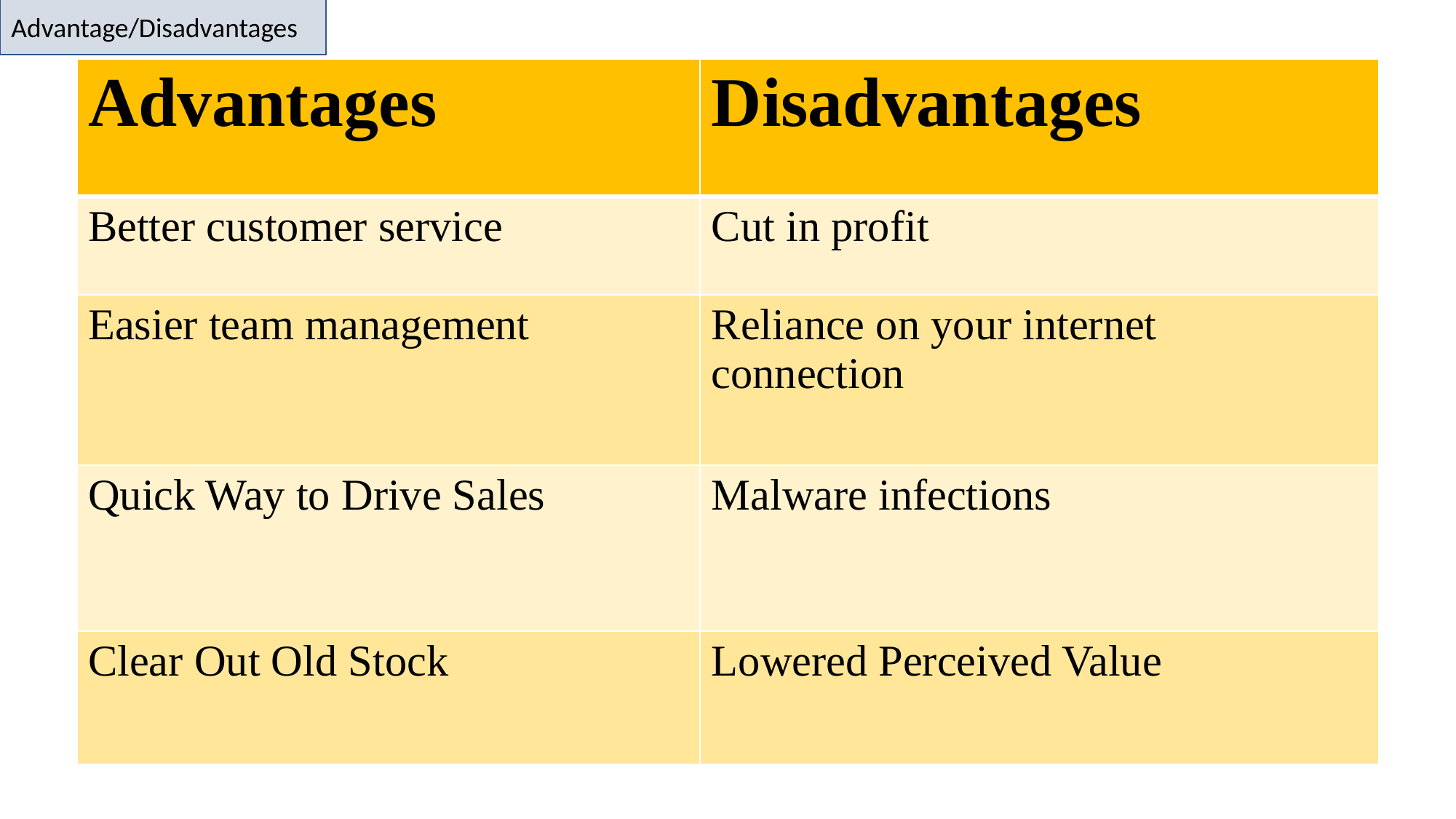

Advantage/Disadvantages
| Advantages ​ | Disadvantages ​ |
| --- | --- |
| Better customer service ​ | ​Cut in profit |
| Easier team management​ | Reliance on your internet connection ​ |
| Quick Way to Drive Sales​ | Malware infections ​ |
| Clear Out Old Stock | Lowered Perceived Value |